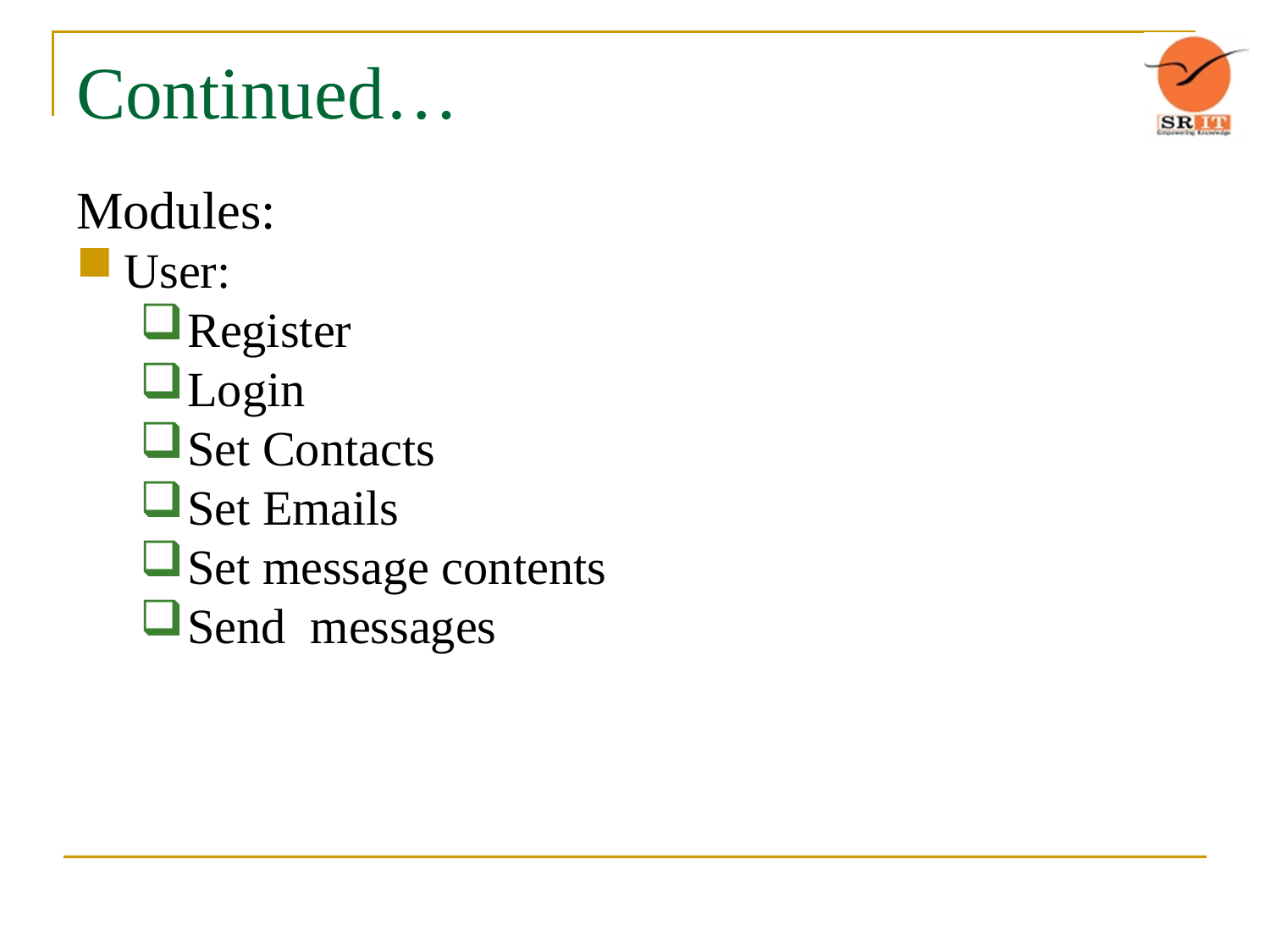

# Continued…
Modules:
User:
Register
Login
Set Contacts
Set Emails
Set message contents
Send  messages